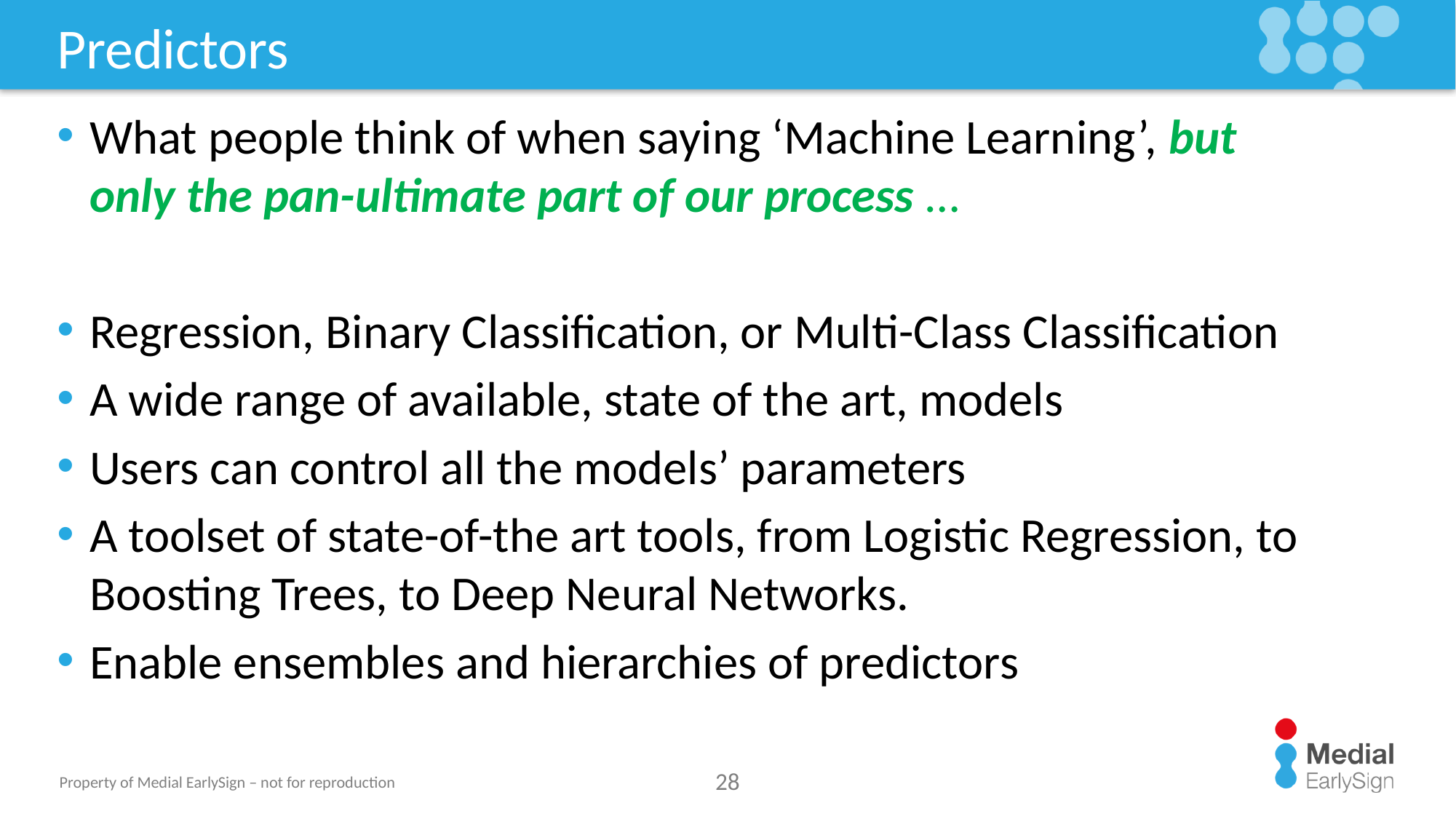

# Predictors
What people think of when saying ‘Machine Learning’, but only the pan-ultimate part of our process …

Regression, Binary Classification, or Multi-Class Classification
A wide range of available, state of the art, models
Users can control all the models’ parameters
A toolset of state-of-the art tools, from Logistic Regression, to Boosting Trees, to Deep Neural Networks.
Enable ensembles and hierarchies of predictors